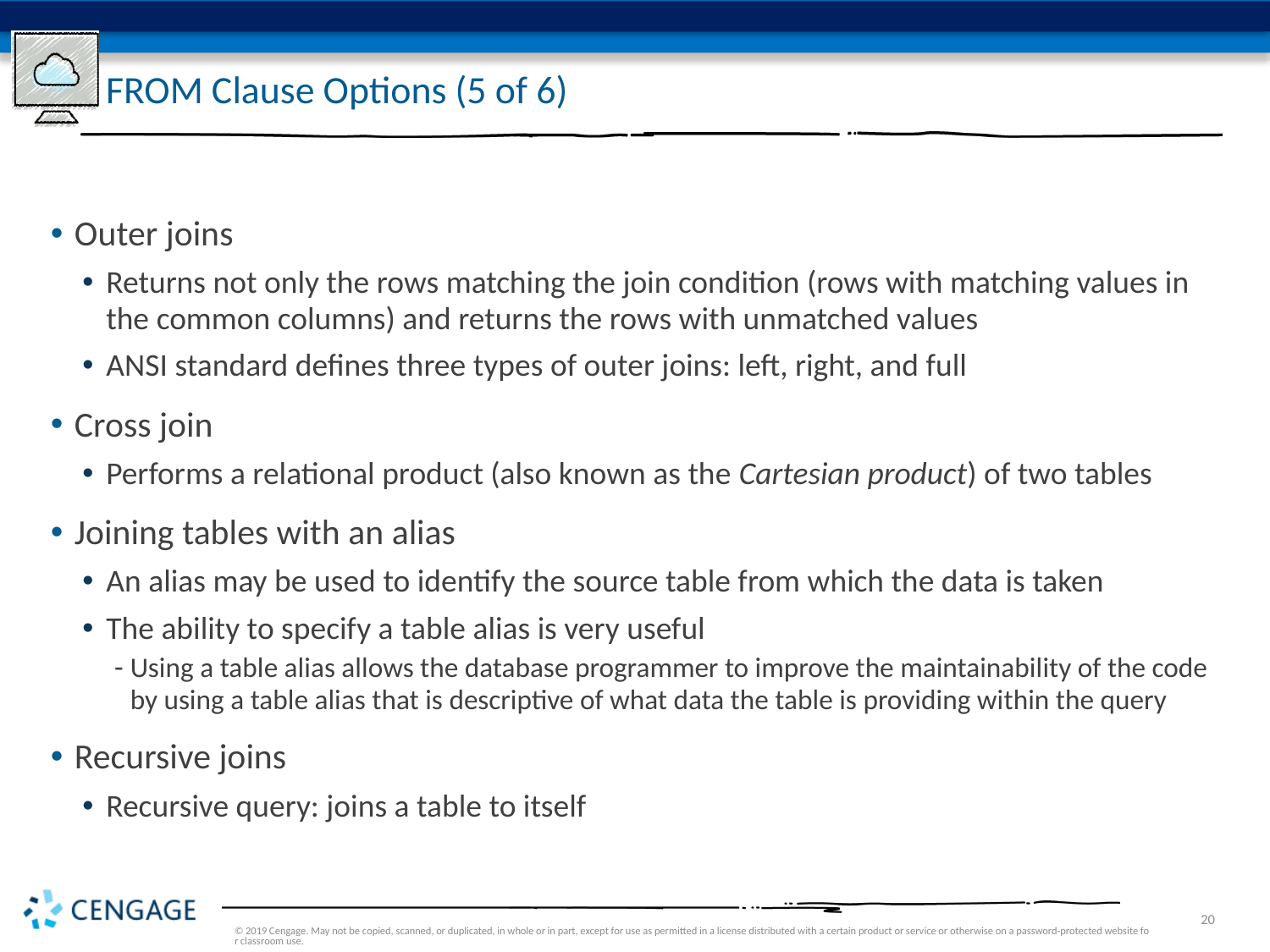

# FROM Clause Options (5 of 6)
Outer joins
Returns not only the rows matching the join condition (rows with matching values in the common columns) and returns the rows with unmatched values
ANSI standard defines three types of outer joins: left, right, and full
Cross join
Performs a relational product (also known as the Cartesian product) of two tables
Joining tables with an alias
An alias may be used to identify the source table from which the data is taken
The ability to specify a table alias is very useful
Using a table alias allows the database programmer to improve the maintainability of the code by using a table alias that is descriptive of what data the table is providing within the query
Recursive joins
Recursive query: joins a table to itself
© 2019 Cengage. May not be copied, scanned, or duplicated, in whole or in part, except for use as permitted in a license distributed with a certain product or service or otherwise on a password-protected website for classroom use.